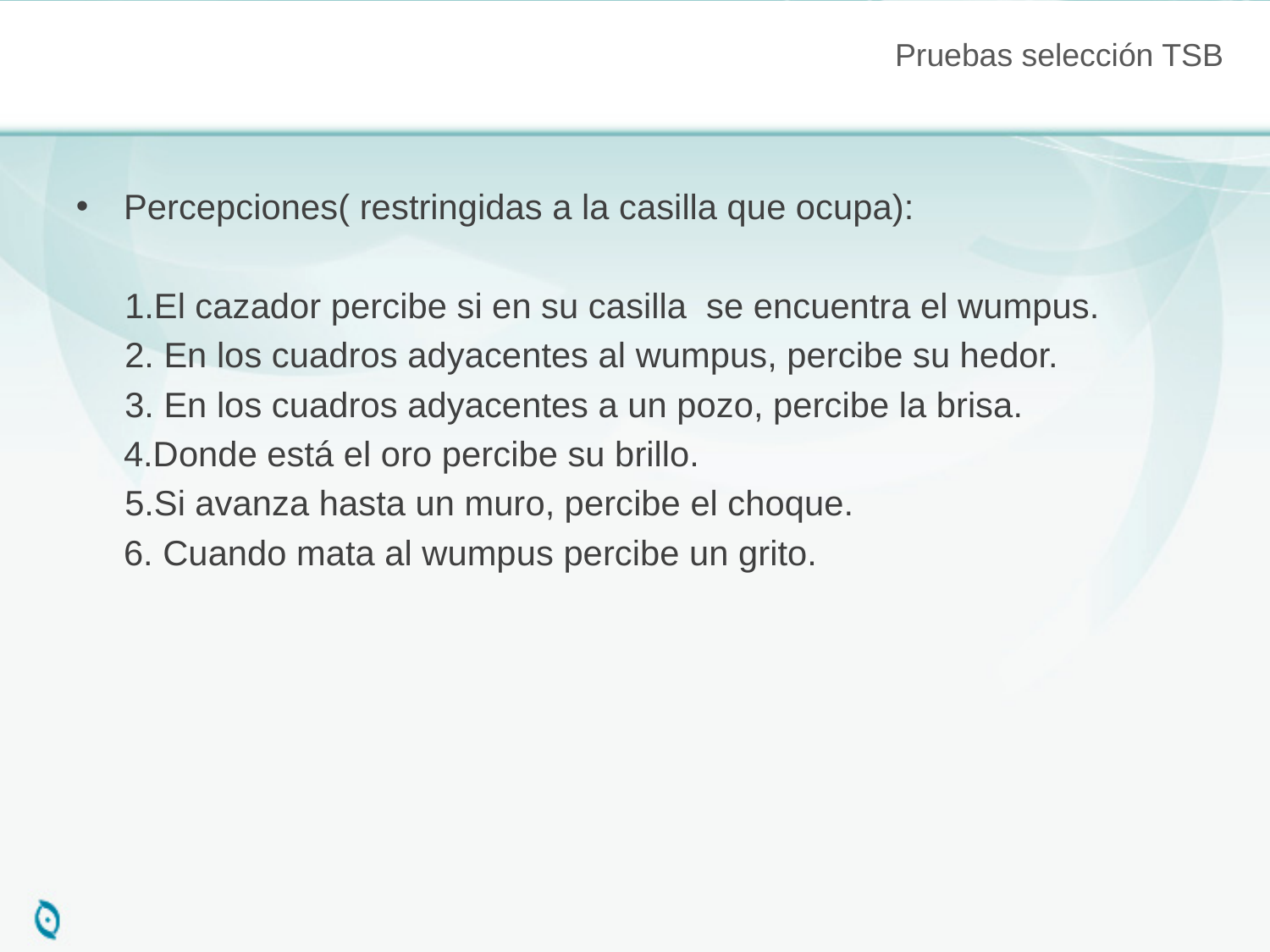

# Pruebas selección TSB

Percepciones( restringidas a la casilla que ocupa):

     1.El cazador percibe si en su casilla  se encuentra el wumpus.
     2. En los cuadros adyacentes al wumpus, percibe su hedor.
     3. En los cuadros adyacentes a un pozo, percibe la brisa.
   	4.Donde está el oro percibe su brillo.
     5.Si avanza hasta un muro, percibe el choque.
    	6. Cuando mata al wumpus percibe un grito.